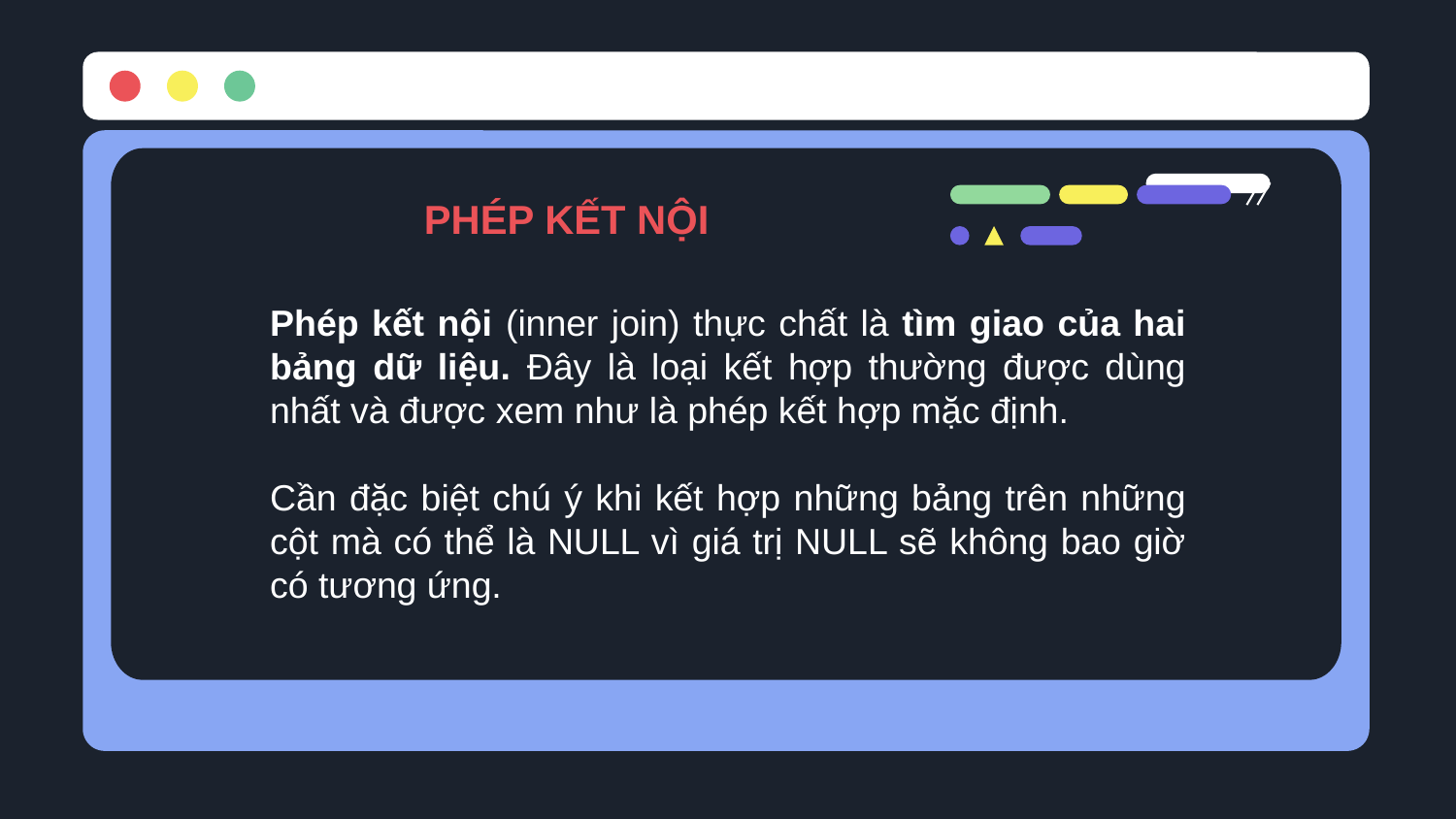

PHÉP KẾT NỘI
Phép kết nội (inner join) thực chất là tìm giao của hai bảng dữ liệu. Đây là loại kết hợp thường được dùng nhất và được xem như là phép kết hợp mặc định.

Cần đặc biệt chú ý khi kết hợp những bảng trên những cột mà có thể là NULL vì giá trị NULL sẽ không bao giờ có tương ứng.